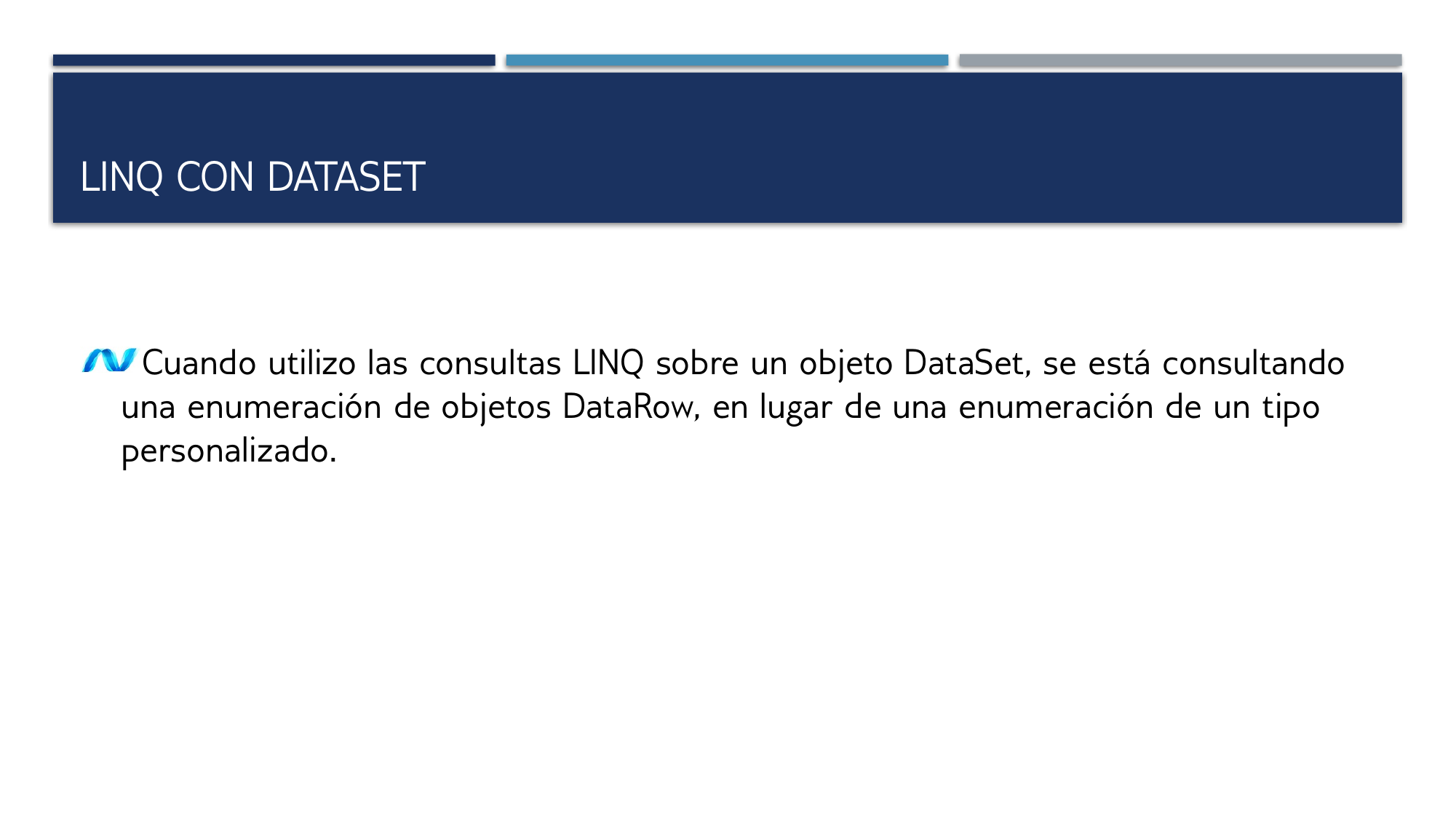

# Linq con dataset

Cuando utilizo las consultas LINQ sobre un objeto DataSet, se está consultando una enumeración de objetos DataRow, en lugar de una enumeración de un tipo personalizado.